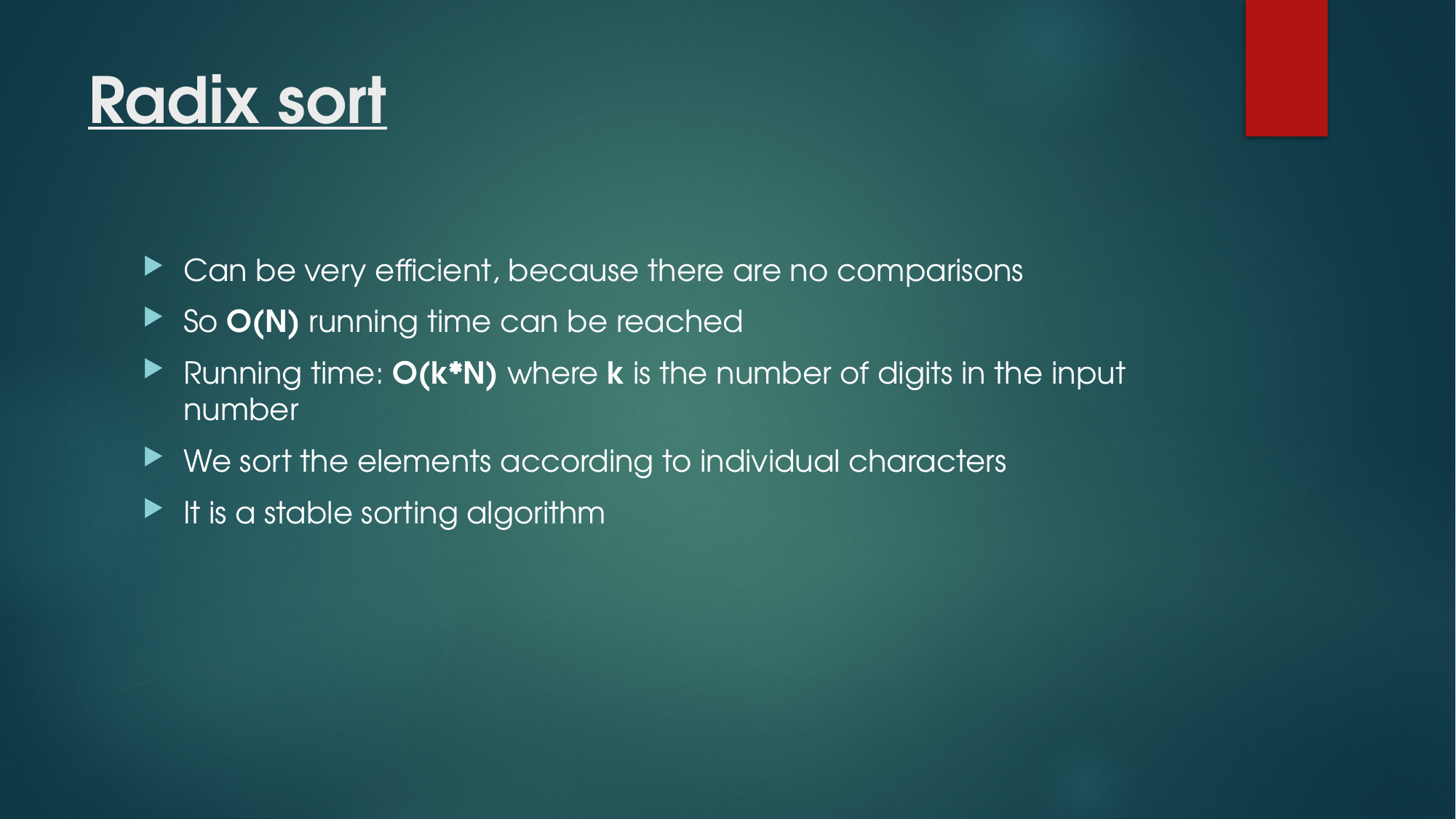

# Radix sort
Can be very efficient, because there are no comparisons
So O(N) running time can be reached
Running time: O(k*N) where k is the number of digits in the input number
We sort the elements according to individual characters
It is a stable sorting algorithm